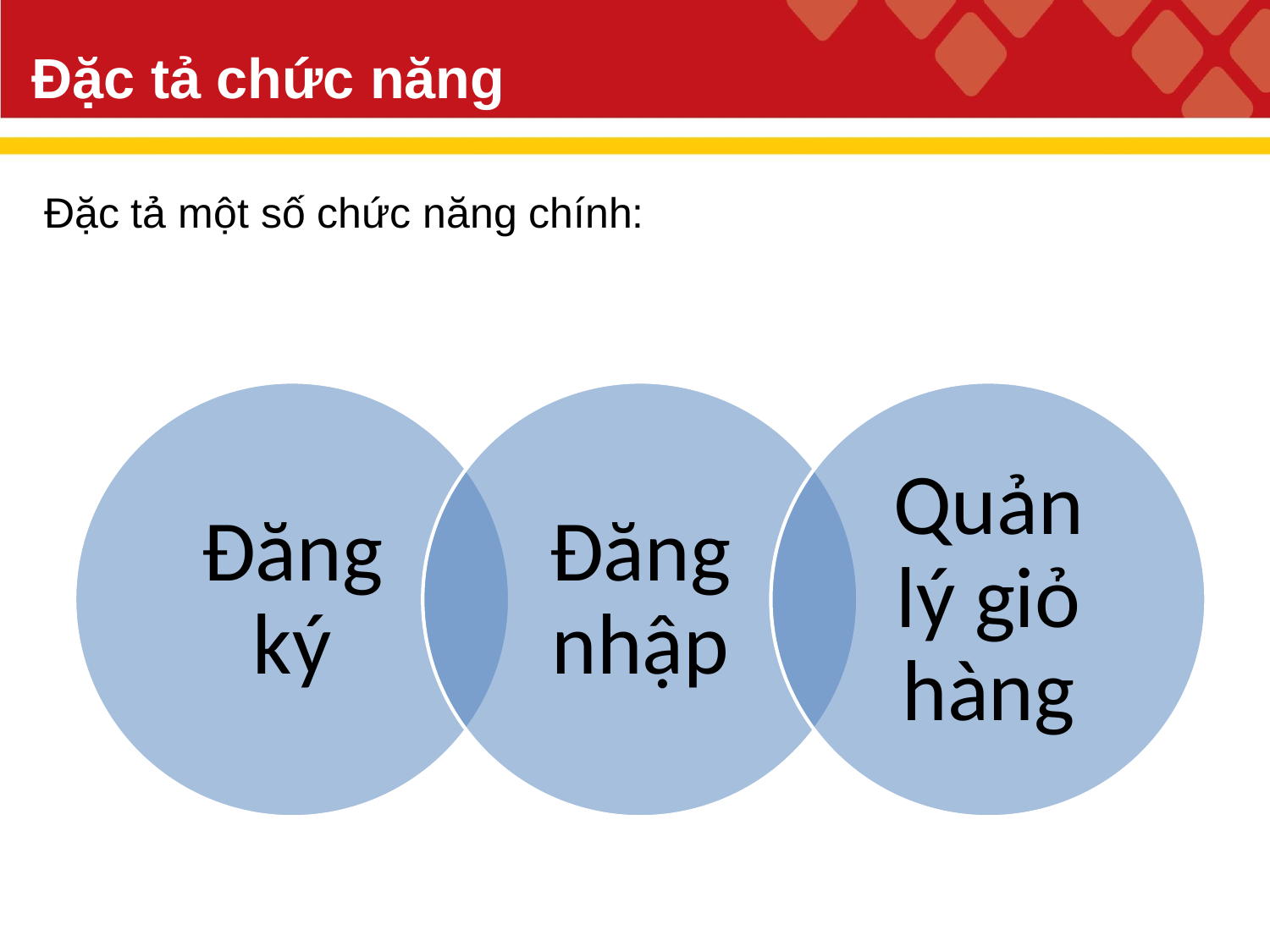

# Đặc tả chức năng
Đặc tả một số chức năng chính:

Đăng ký
Đăng nhập
Quản lý giỏ hàng